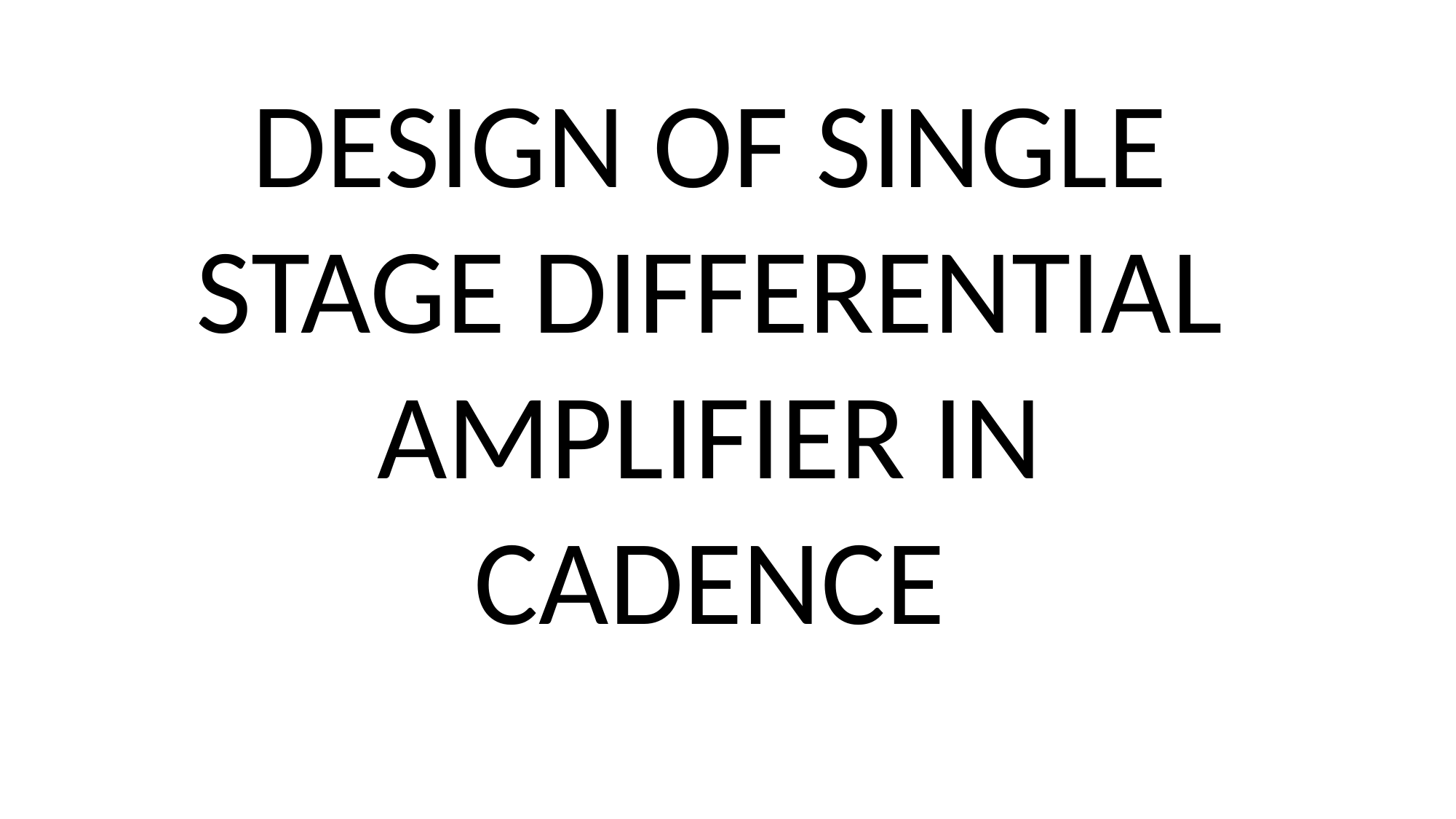

DESIGN OF SINGLE STAGE DIFFERENTIAL AMPLIFIER IN CADENCE